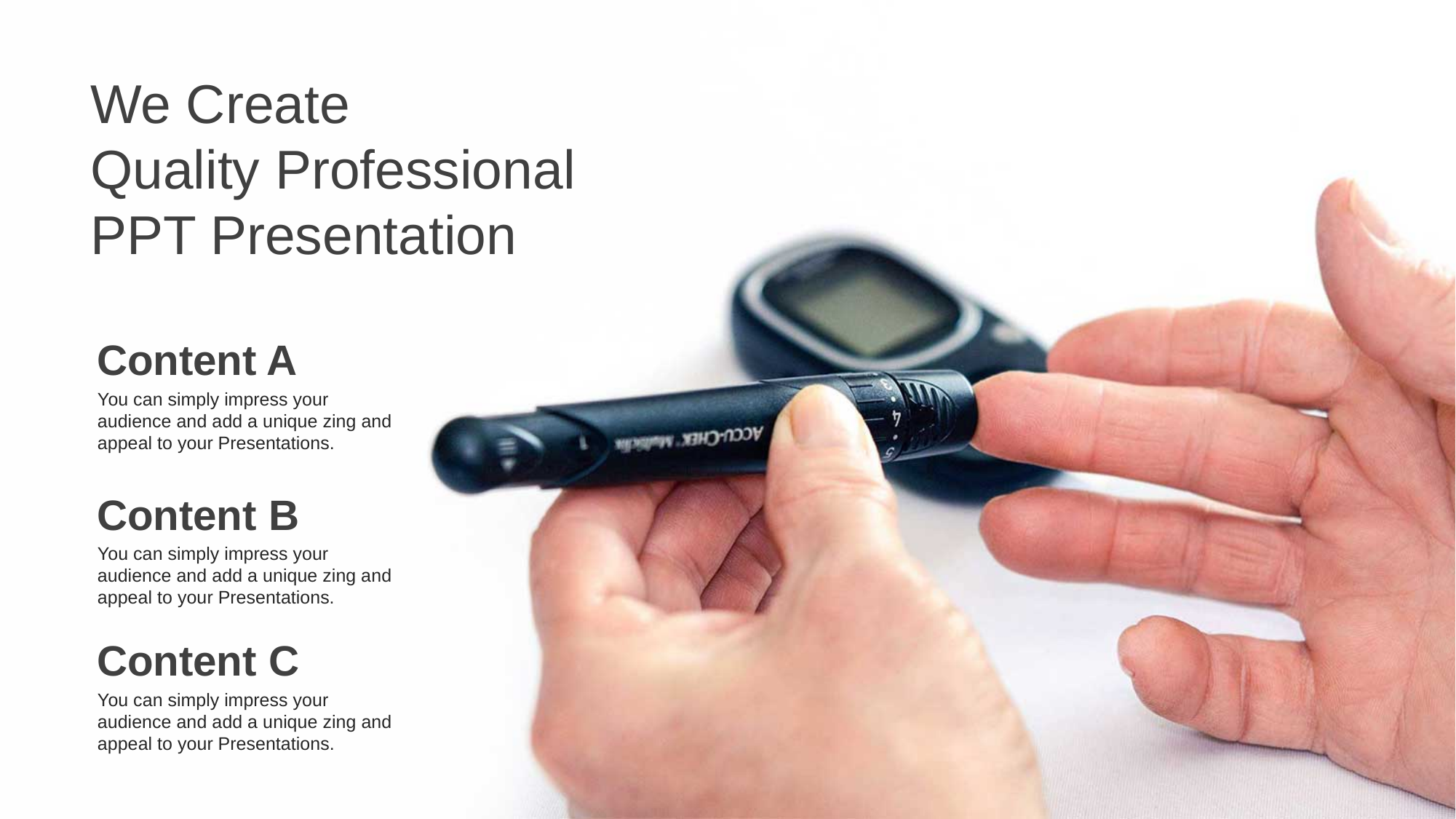

We Create
Quality Professional
PPT Presentation
Content A
You can simply impress your audience and add a unique zing and appeal to your Presentations.
Content B
You can simply impress your audience and add a unique zing and appeal to your Presentations.
Content C
You can simply impress your audience and add a unique zing and appeal to your Presentations.